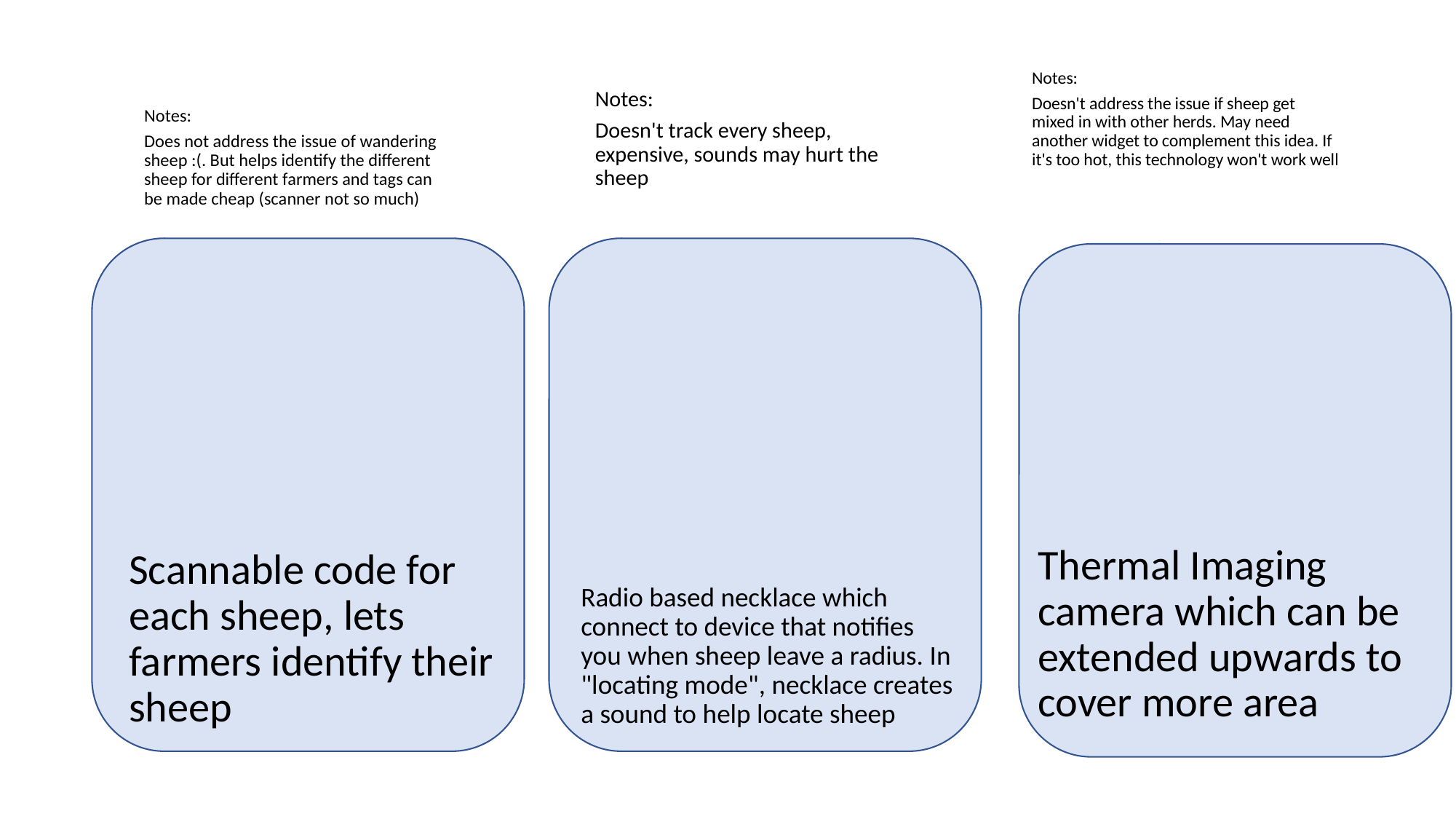

Notes:
Doesn't address the issue if sheep get mixed in with other herds. May need another widget to complement this idea. If it's too hot, this technology won't work well
Notes:
Doesn't track every sheep, expensive, sounds may hurt the sheep
Notes:
Does not address the issue of wandering sheep :(. But helps identify the different sheep for different farmers and tags can be made cheap (scanner not so much)

Thermal Imaging camera which can be extended upwards to cover more area
Scannable code for each sheep, lets farmers identify their sheep
Radio based necklace which connect to device that notifies you when sheep leave a radius. In "locating mode", necklace creates a sound to help locate sheep